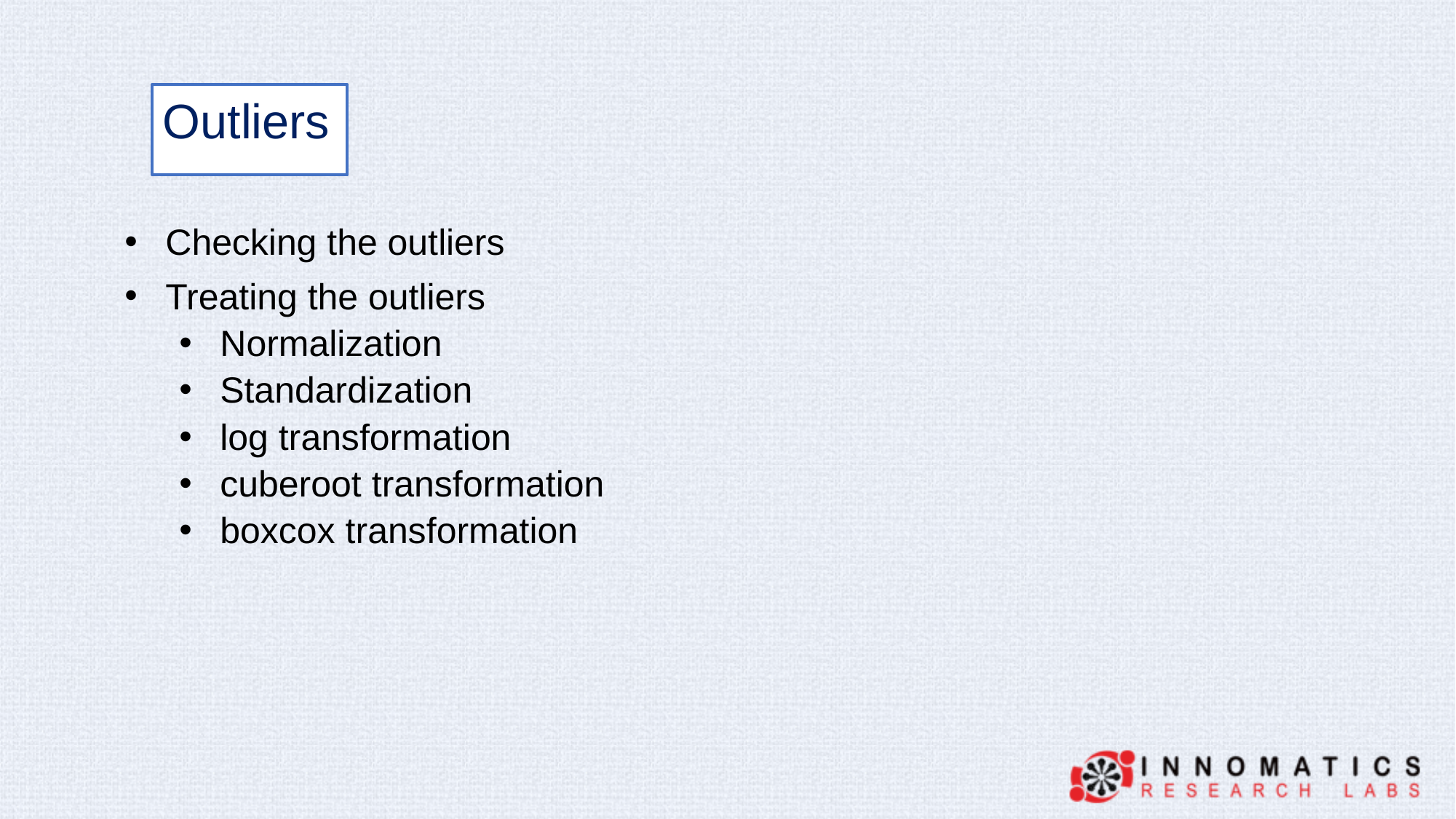

Outliers
Checking the outliers
Treating the outliers
Normalization
Standardization
log transformation
cuberoot transformation
boxcox transformation